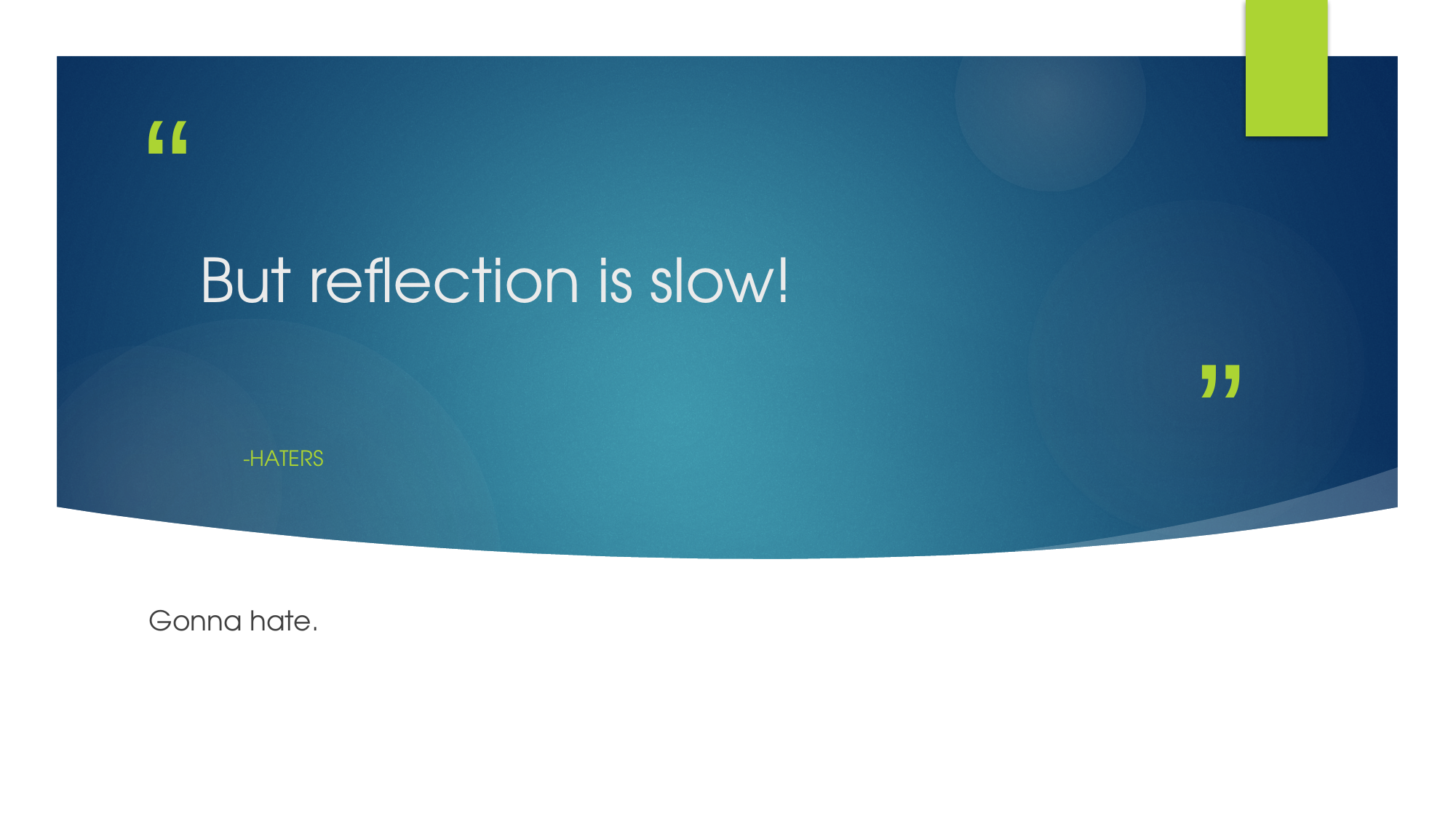

# But reflection is slow!
-Haters
Gonna hate.